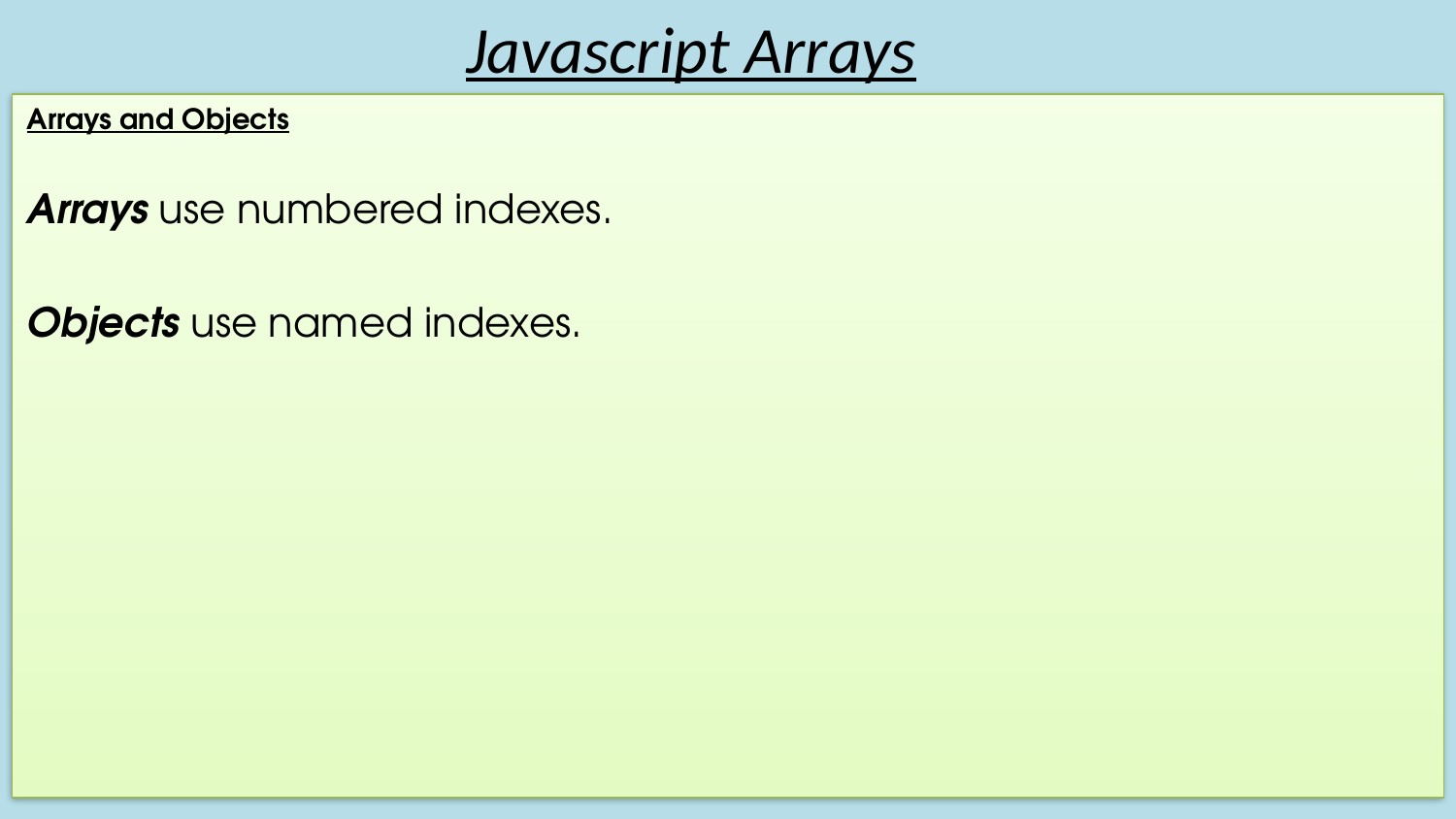

# Javascript Arrays
Arrays and Objects

Arrays use numbered indexes.

Objects use named indexes.